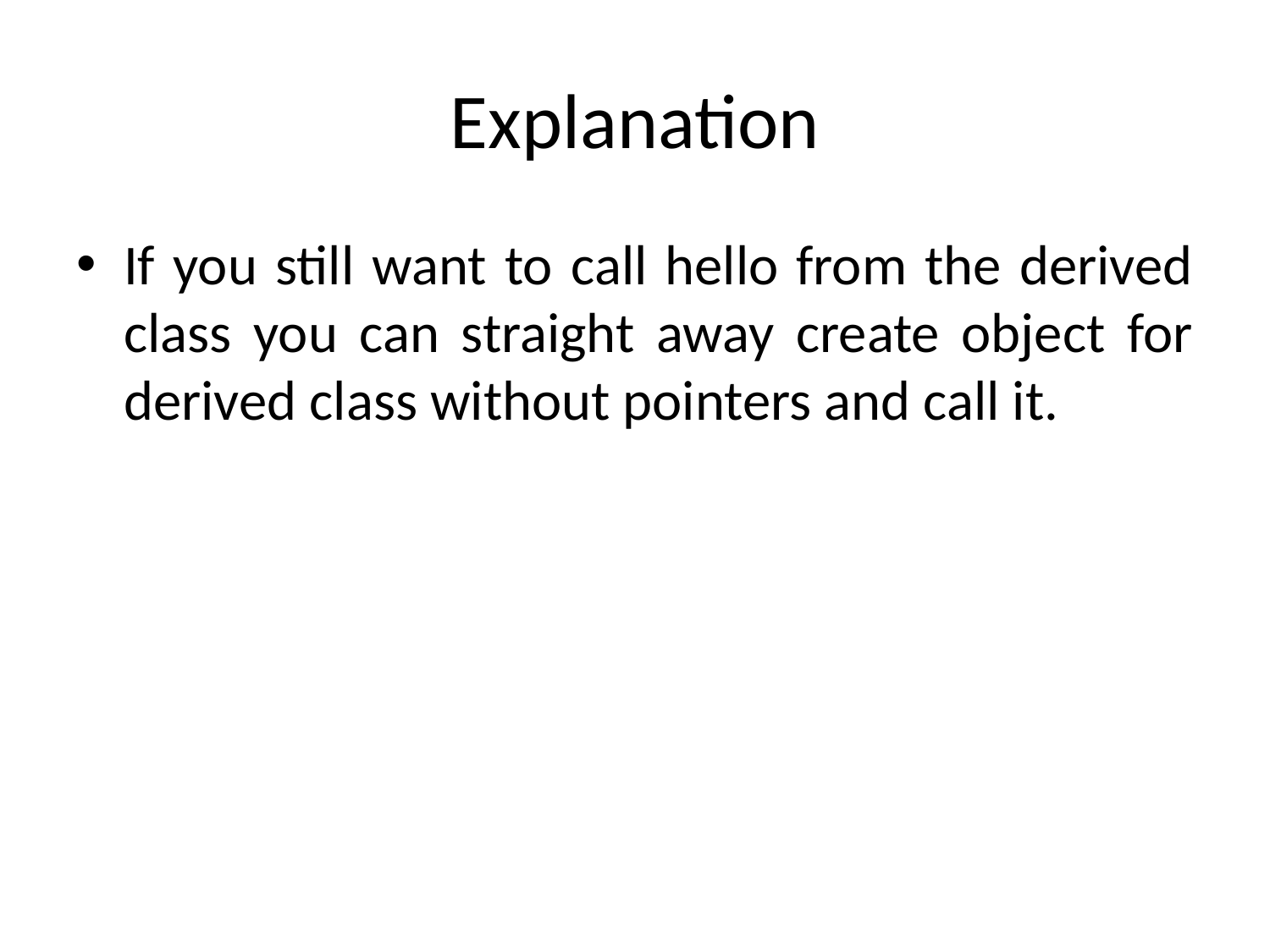

# Explanation
If you still want to call hello from the derived class you can straight away create object for derived class without pointers and call it.